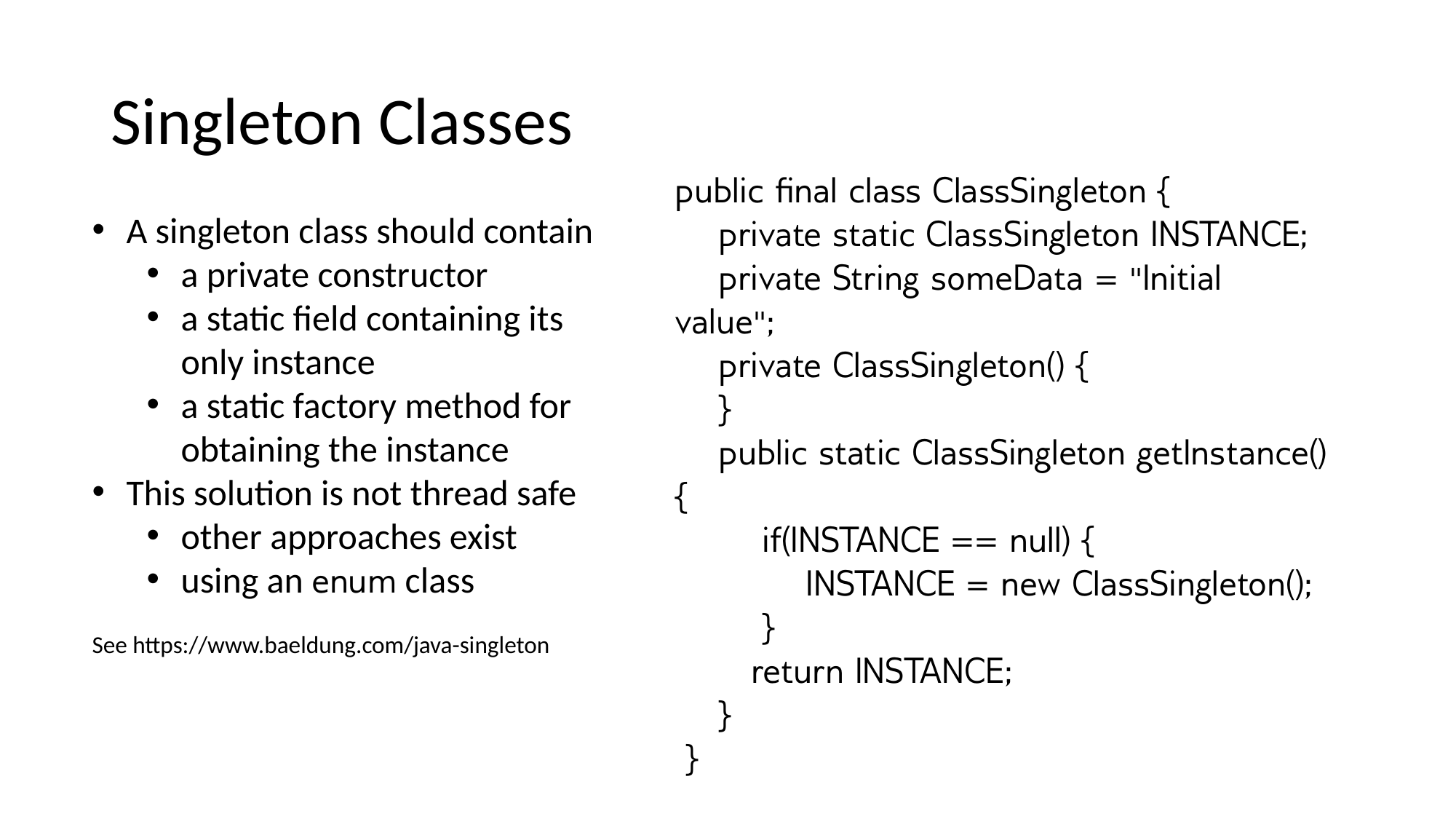

# Singleton Classes
A singleton class should contain
a private constructor
a static field containing its only instance
a static factory method for obtaining the instance
This solution is not thread safe
other approaches exist
using an enum class

See https://www.baeldung.com/java-singleton

public final class ClassSingleton {
    private static ClassSingleton INSTANCE;
    private String someData = "Initial value";
    private ClassSingleton() {
    }
    public static ClassSingleton getInstance() {
        if(INSTANCE == null) {
            INSTANCE = new ClassSingleton();
        }
       return INSTANCE;
    }
 }